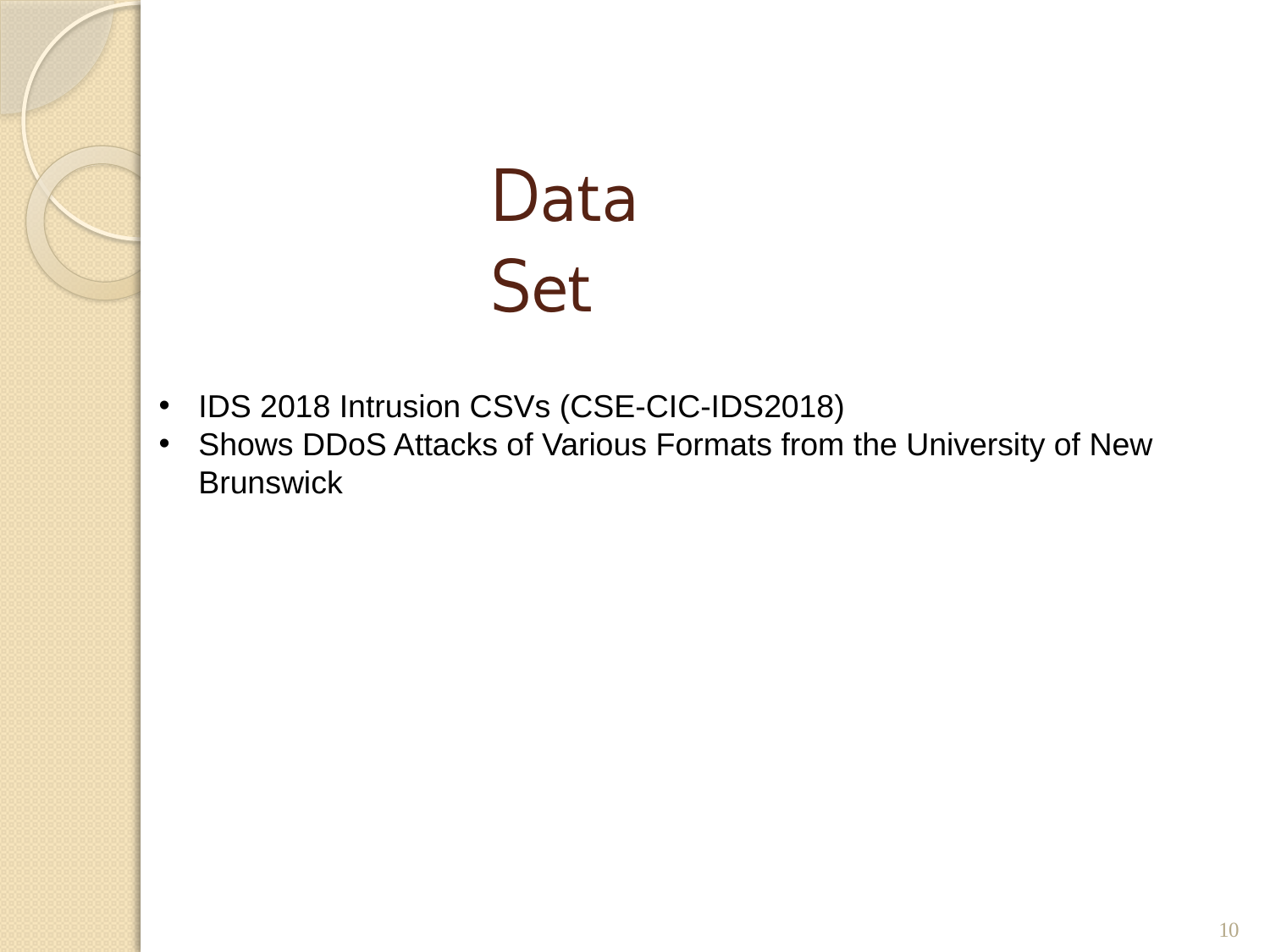

# Data Set
IDS 2018 Intrusion CSVs (CSE-CIC-IDS2018)
Shows DDoS Attacks of Various Formats from the University of New Brunswick
10